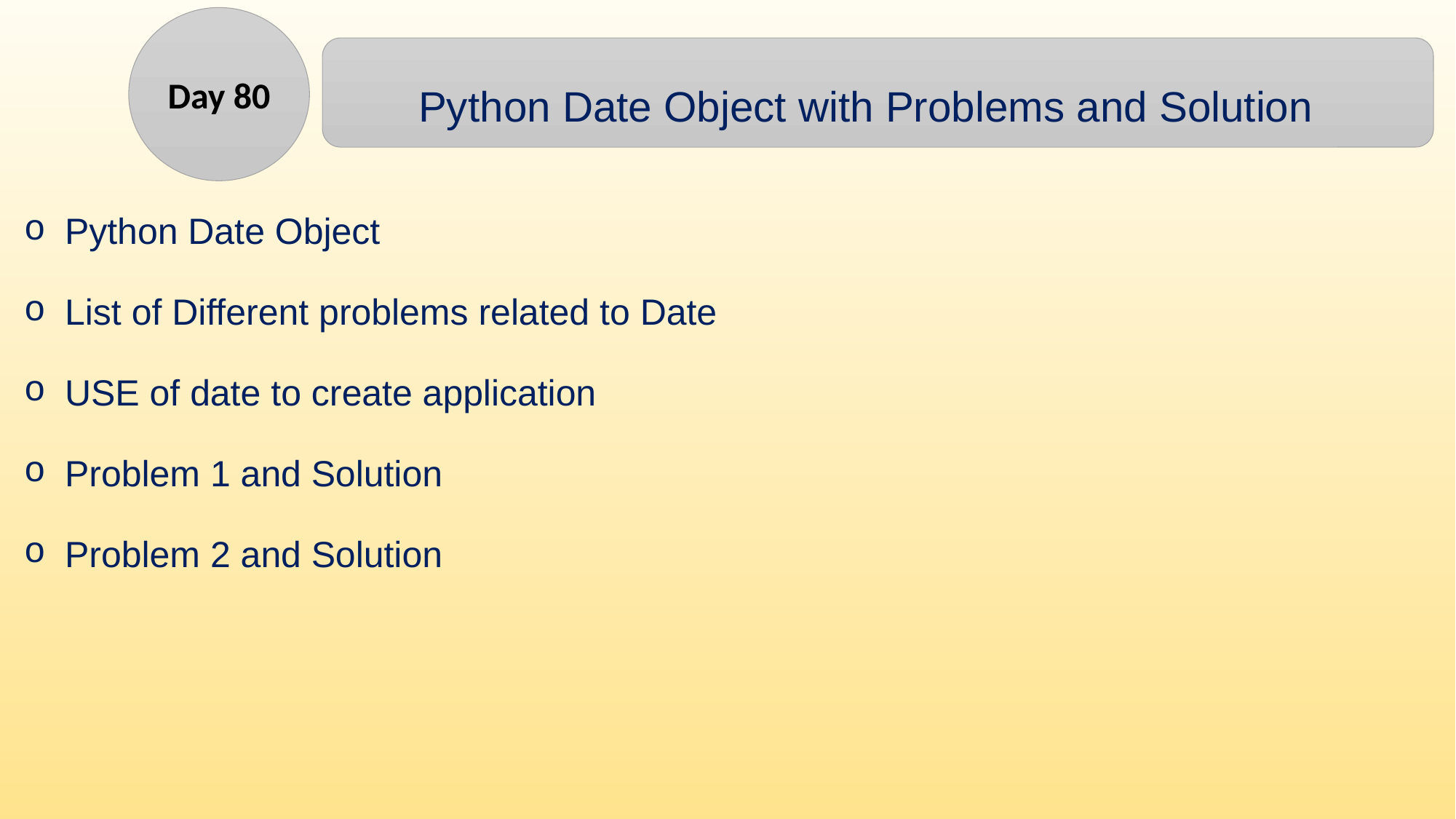

Day 80
Python Date Object with Problems and Solution
Python Date Object
List of Different problems related to Date
USE of date to create application
Problem 1 and Solution
Problem 2 and Solution